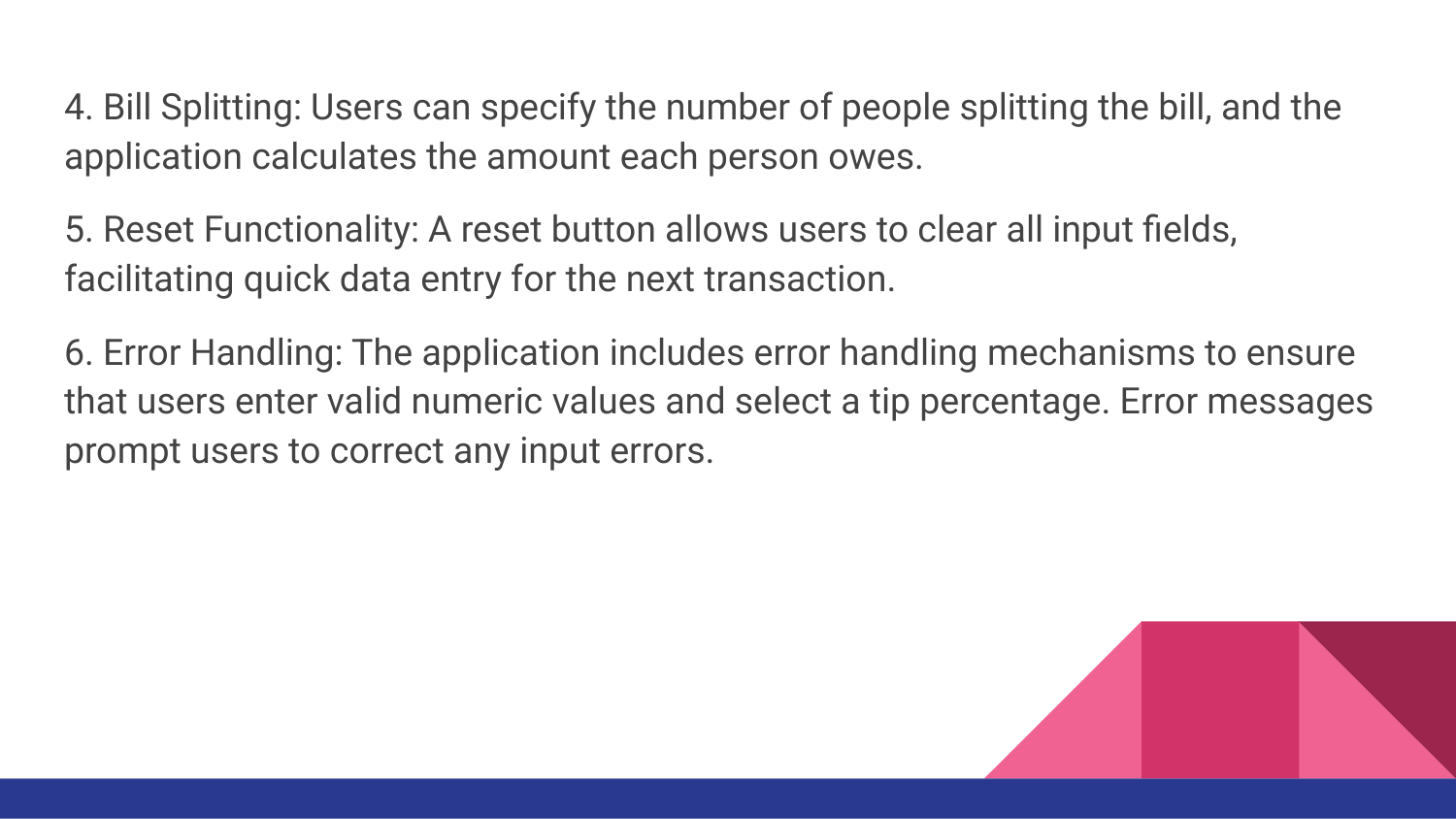

4. Bill Splitting: Users can specify the number of people splitting the bill, and the application calculates the amount each person owes.
5. Reset Functionality: A reset button allows users to clear all input fields, facilitating quick data entry for the next transaction.
6. Error Handling: The application includes error handling mechanisms to ensure that users enter valid numeric values and select a tip percentage. Error messages prompt users to correct any input errors.